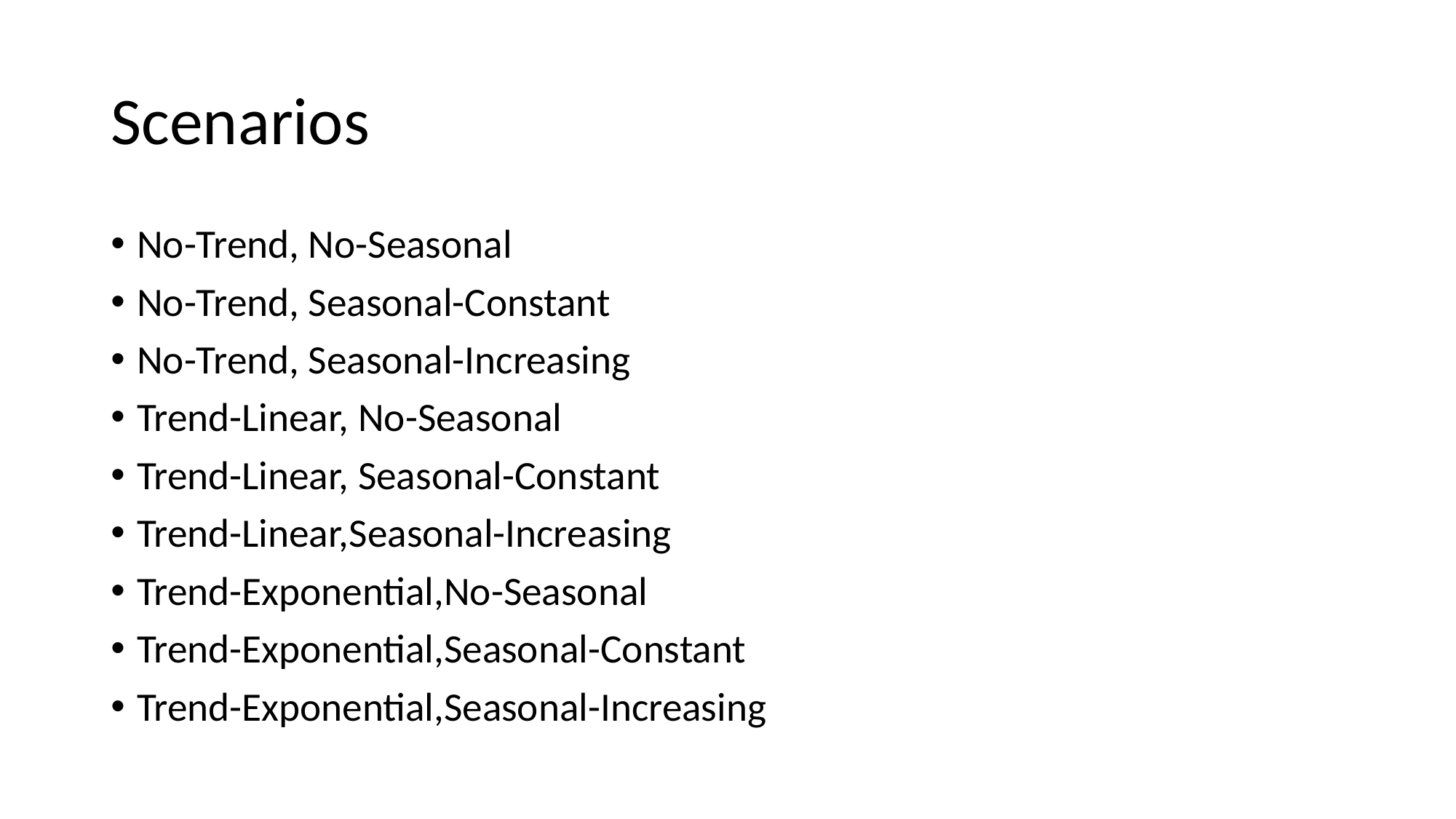

# Scenarios
No-Trend, No-Seasonal
No-Trend, Seasonal-Constant
No-Trend, Seasonal-Increasing
Trend-Linear, No-Seasonal
Trend-Linear, Seasonal-Constant
Trend-Linear,Seasonal-Increasing
Trend-Exponential,No-Seasonal
Trend-Exponential,Seasonal-Constant
Trend-Exponential,Seasonal-Increasing